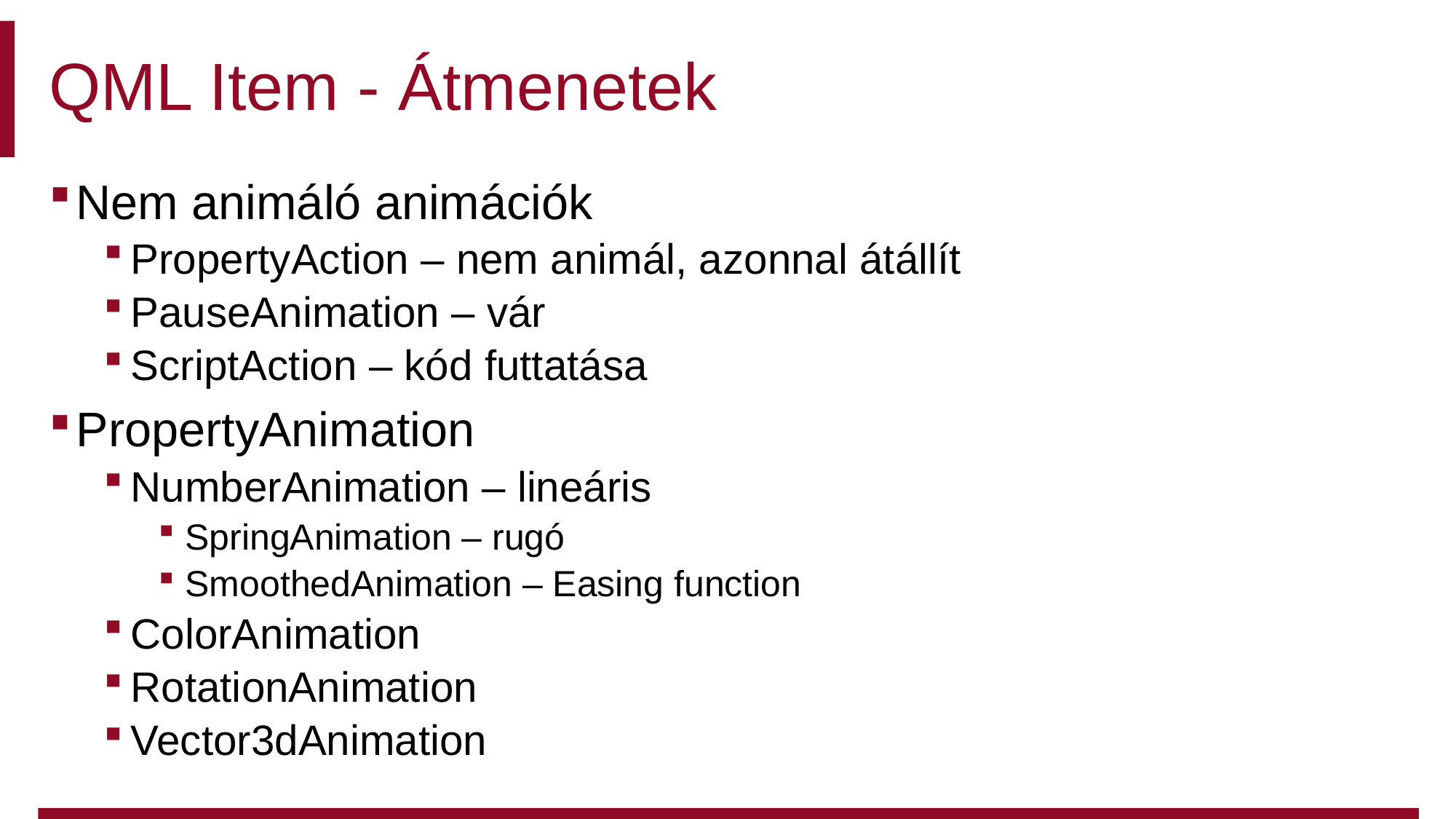

# QML Item - Átmenetek
Nem animáló animációk
PropertyAction – nem animál, azonnal átállít
PauseAnimation – vár
ScriptAction – kód futtatása
PropertyAnimation
NumberAnimation – lineáris
SpringAnimation – rugó
SmoothedAnimation – Easing function
ColorAnimation
RotationAnimation
Vector3dAnimation